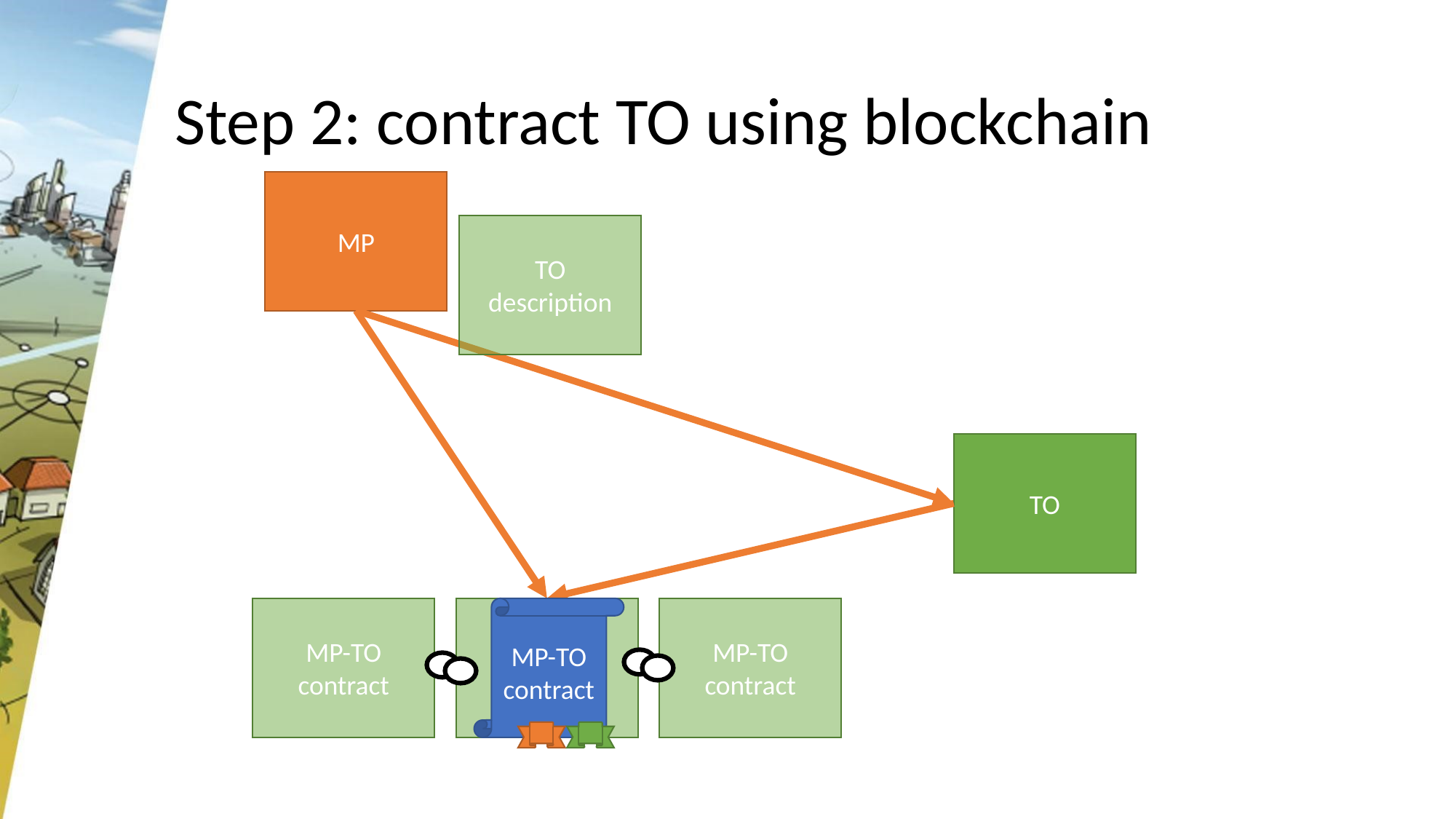

# Step 2: contract TO using blockchain
MP
TO description
TO
MP-TO contract
MP-TO contract
MP-TO contract
MP-TO contract